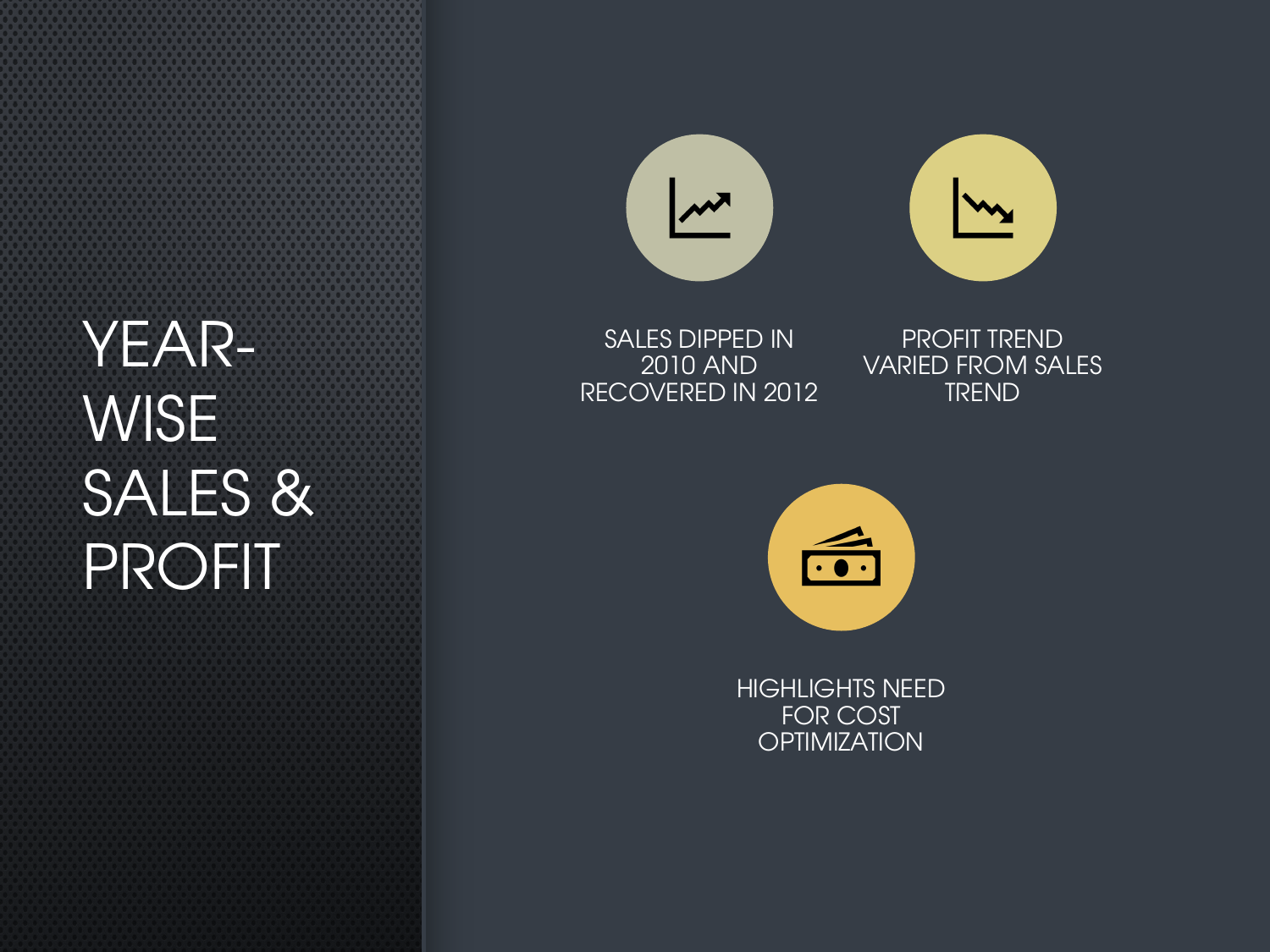

Sales dipped in 2010 and recovered in 2012
Profit trend varied from sales trend
Highlights need for cost optimization
# Year-wise Sales & Profit